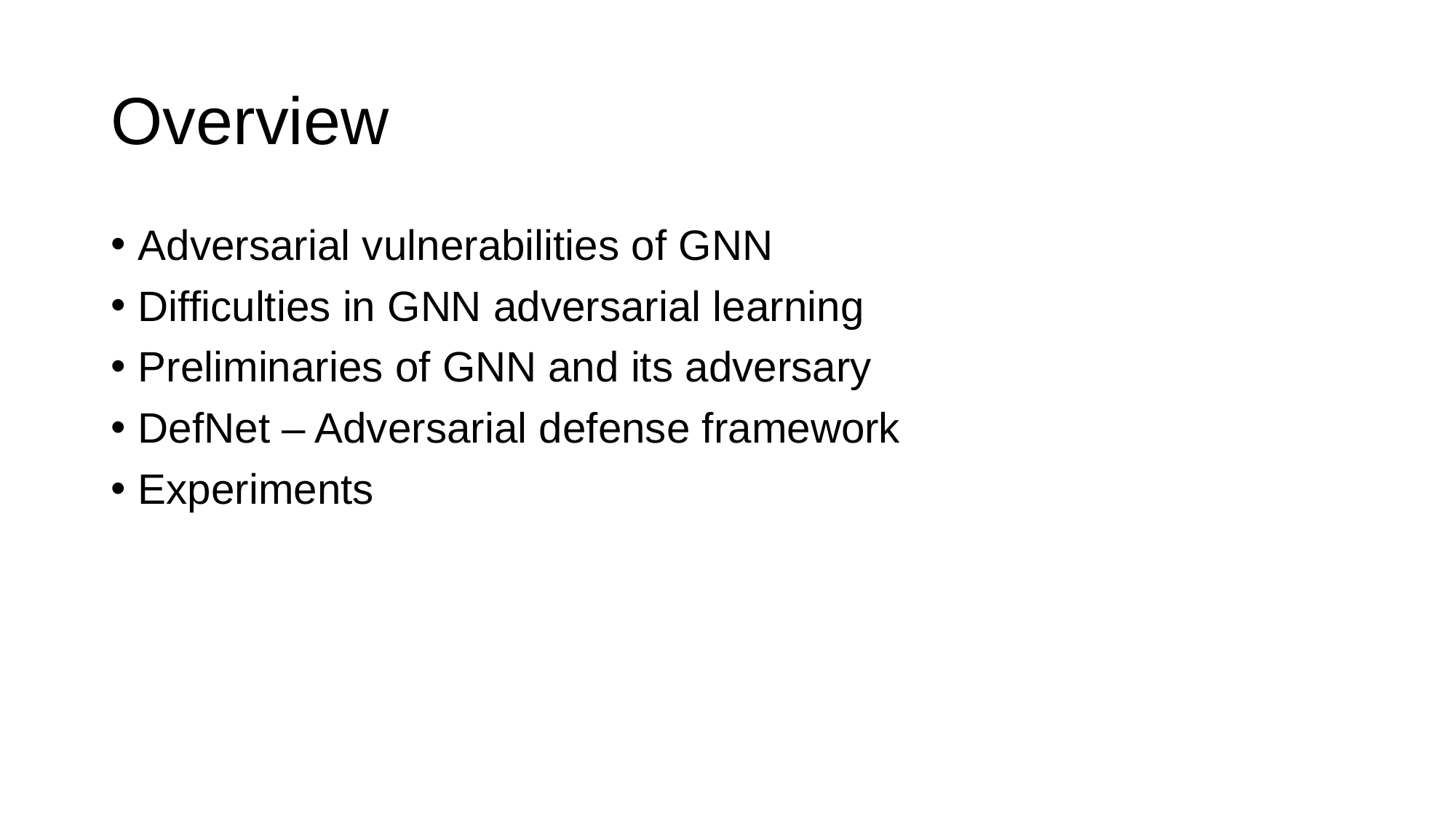

# Overview
Adversarial vulnerabilities of GNN
Difficulties in GNN adversarial learning
Preliminaries of GNN and its adversary
DefNet – Adversarial defense framework
Experiments